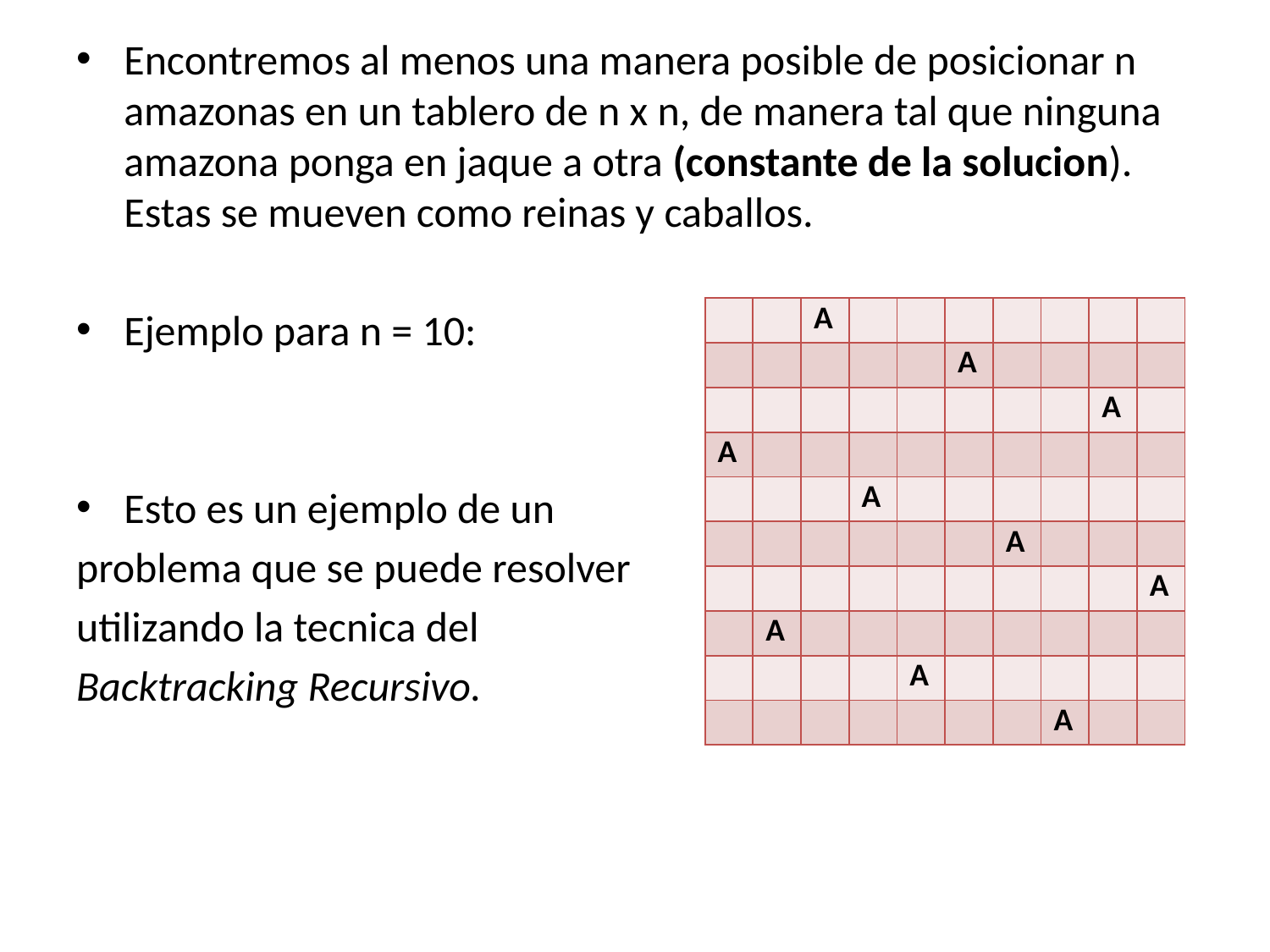

Encontremos al menos una manera posible de posicionar n amazonas en un tablero de n x n, de manera tal que ninguna amazona ponga en jaque a otra (constante de la solucion). Estas se mueven como reinas y caballos.

Ejemplo para n = 10:

Esto es un ejemplo de un
problema que se puede resolver
utilizando la tecnica del
Backtracking Recursivo.

|  |  | A |  |  |  |  |  |  |  |
| --- | --- | --- | --- | --- | --- | --- | --- | --- | --- |
|  |  |  |  |  | A |  |  |  |  |
|  |  |  |  |  |  |  |  | A |  |
| A |  |  |  |  |  |  |  |  |  |
|  |  |  | A |  |  |  |  |  |  |
|  |  |  |  |  |  | A |  |  |  |
|  |  |  |  |  |  |  |  |  | A |
|  | A |  |  |  |  |  |  |  |  |
|  |  |  |  | A |  |  |  |  |  |
|  |  |  |  |  |  |  | A |  |  |